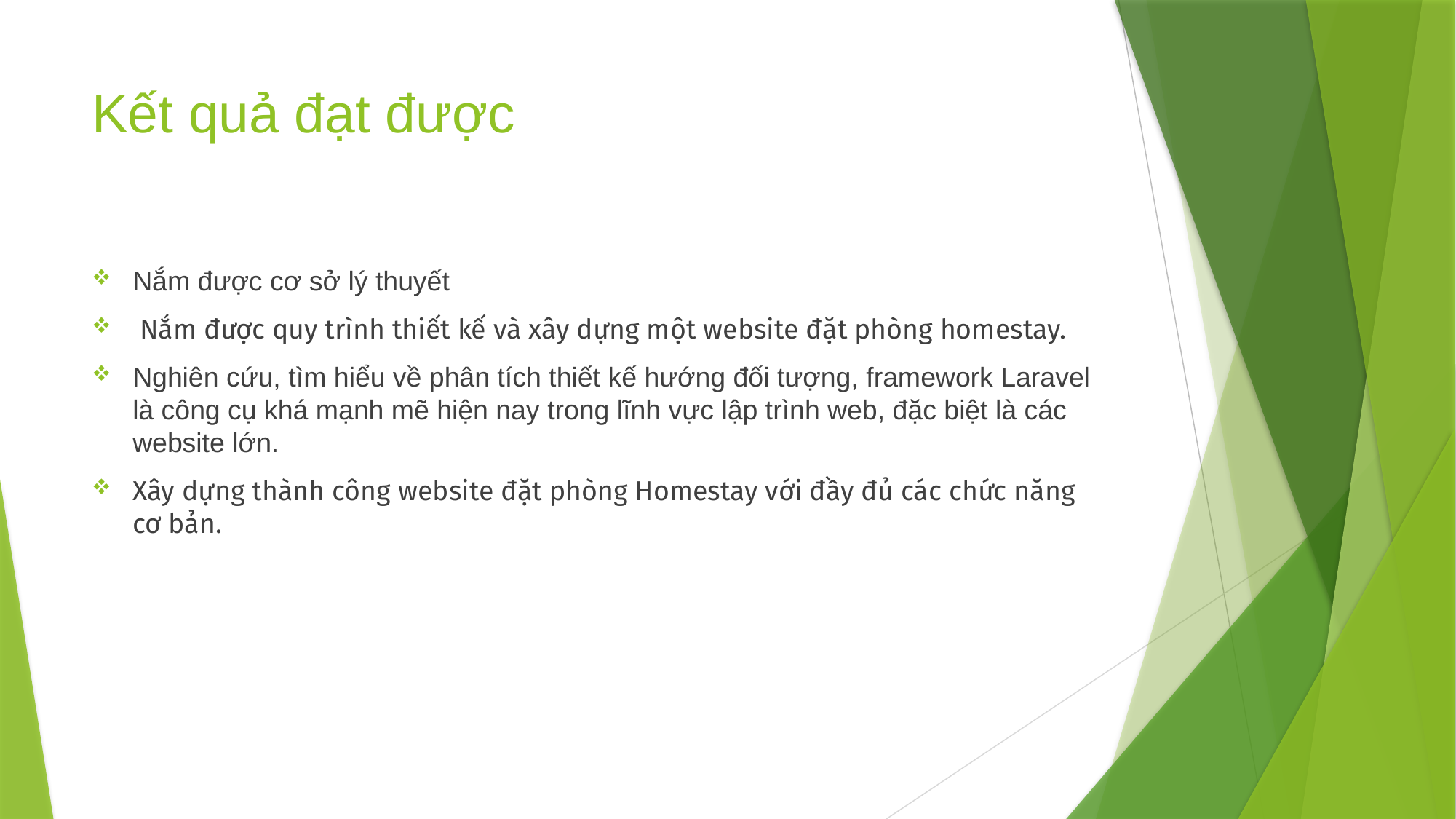

# Kết quả đạt được
Nắm được cơ sở lý thuyết
 Nắm được quy trình thiết kế và xây dựng một website đặt phòng homestay.
Nghiên cứu, tìm hiểu về phân tích thiết kế hướng đối tượng, framework Laravel là công cụ khá mạnh mẽ hiện nay trong lĩnh vực lập trình web, đặc biệt là các website lớn.
Xây dựng thành công website đặt phòng Homestay với đầy đủ các chức năng cơ bản.